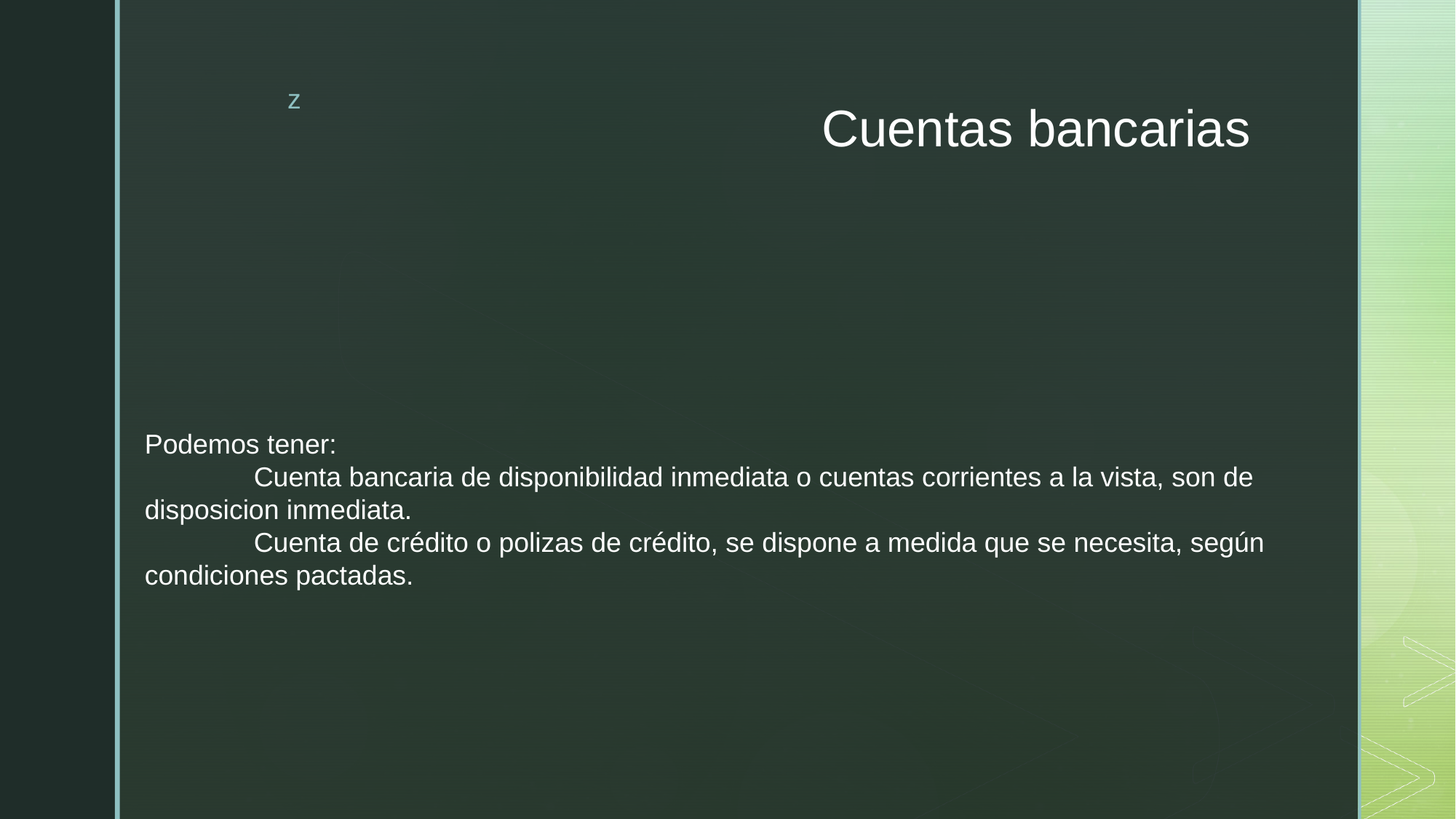

# Cuentas bancarias
Podemos tener:
	Cuenta bancaria de disponibilidad inmediata o cuentas corrientes a la vista, son de
disposicion inmediata.
	Cuenta de crédito o polizas de crédito, se dispone a medida que se necesita, según
condiciones pactadas.